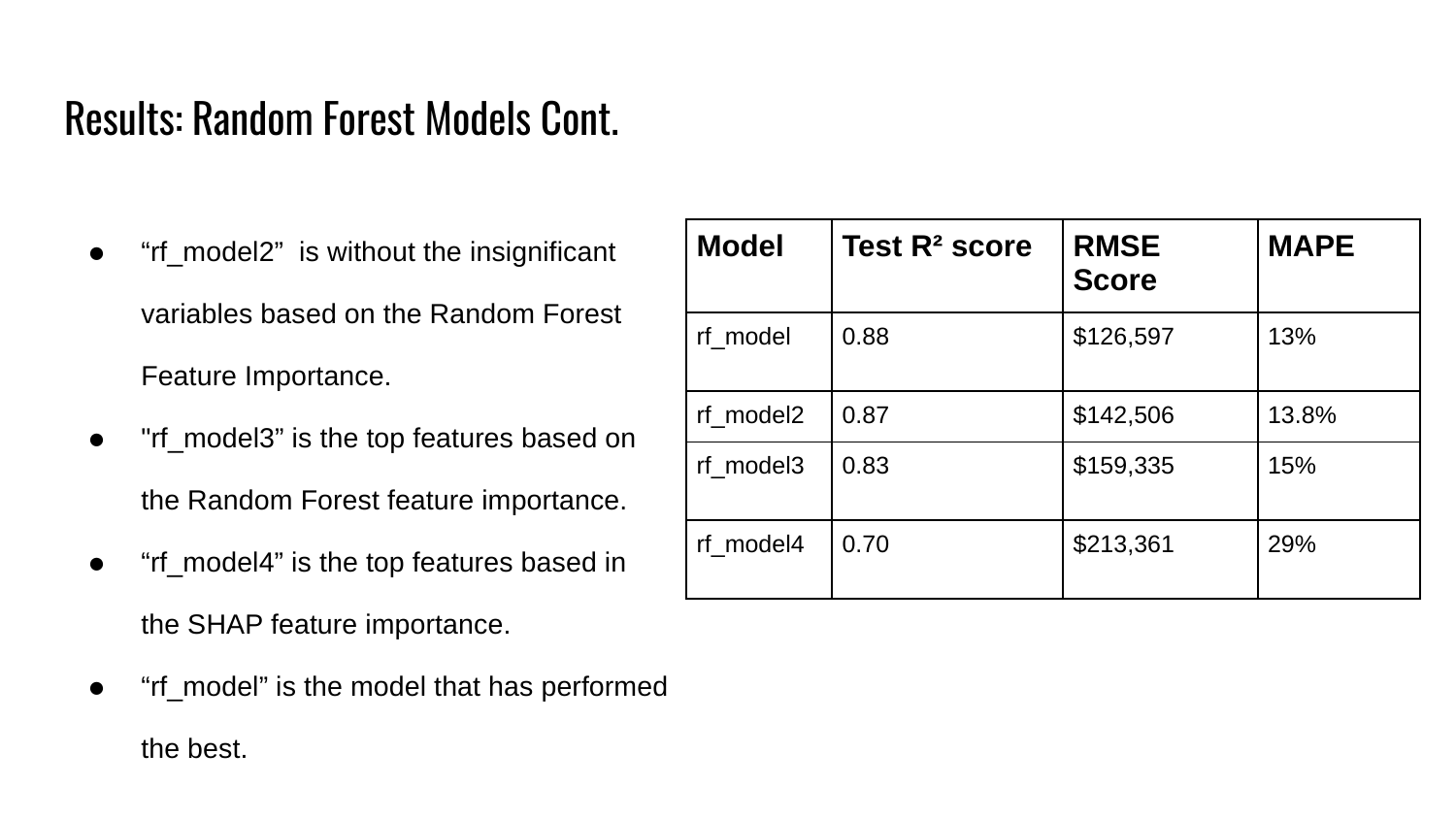

# Results: Random Forest Models Cont.
“rf_model2”  is without the insignificant variables based on the Random Forest Feature Importance.
"rf_model3” is the top features based on the Random Forest feature importance.
“rf_model4” is the top features based in the SHAP feature importance.
“rf_model” is the model that has performed the best.
| Model | Test R² score | RMSE Score | MAPE |
| --- | --- | --- | --- |
| rf\_model | 0.88 | $126,597 | 13% |
| rf\_model2 | 0.87 | $142,506 | 13.8% |
| rf\_model3 | 0.83 | $159,335 | 15% |
| rf\_model4 | 0.70 | $213,361 | 29% |